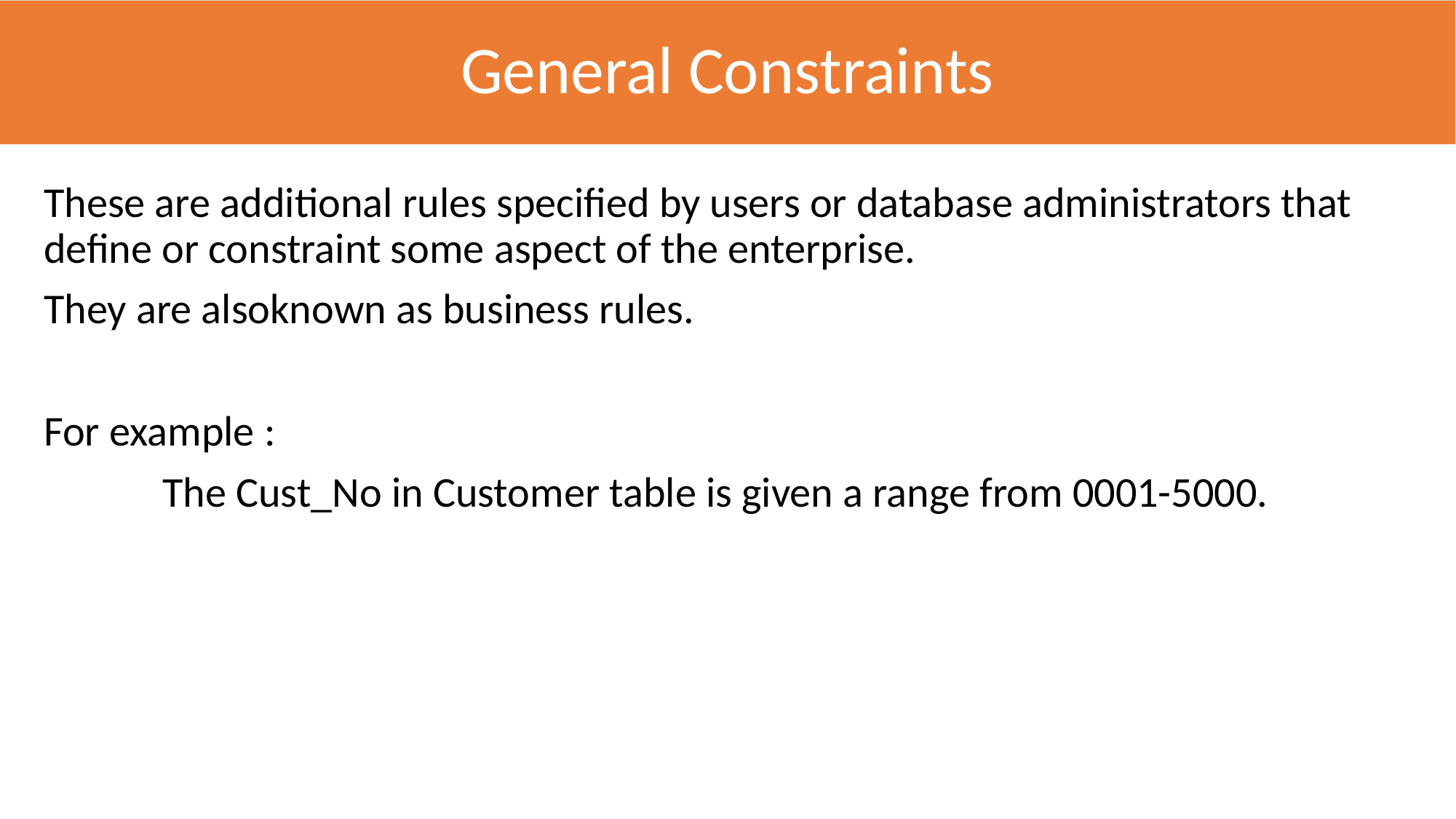

General Constraints
These are additional rules specified by users or database administrators that define or constraint some aspect of the enterprise.
They are alsoknown as business rules.

For example :
	 The Cust_No in Customer table is given a range from 0001-5000.